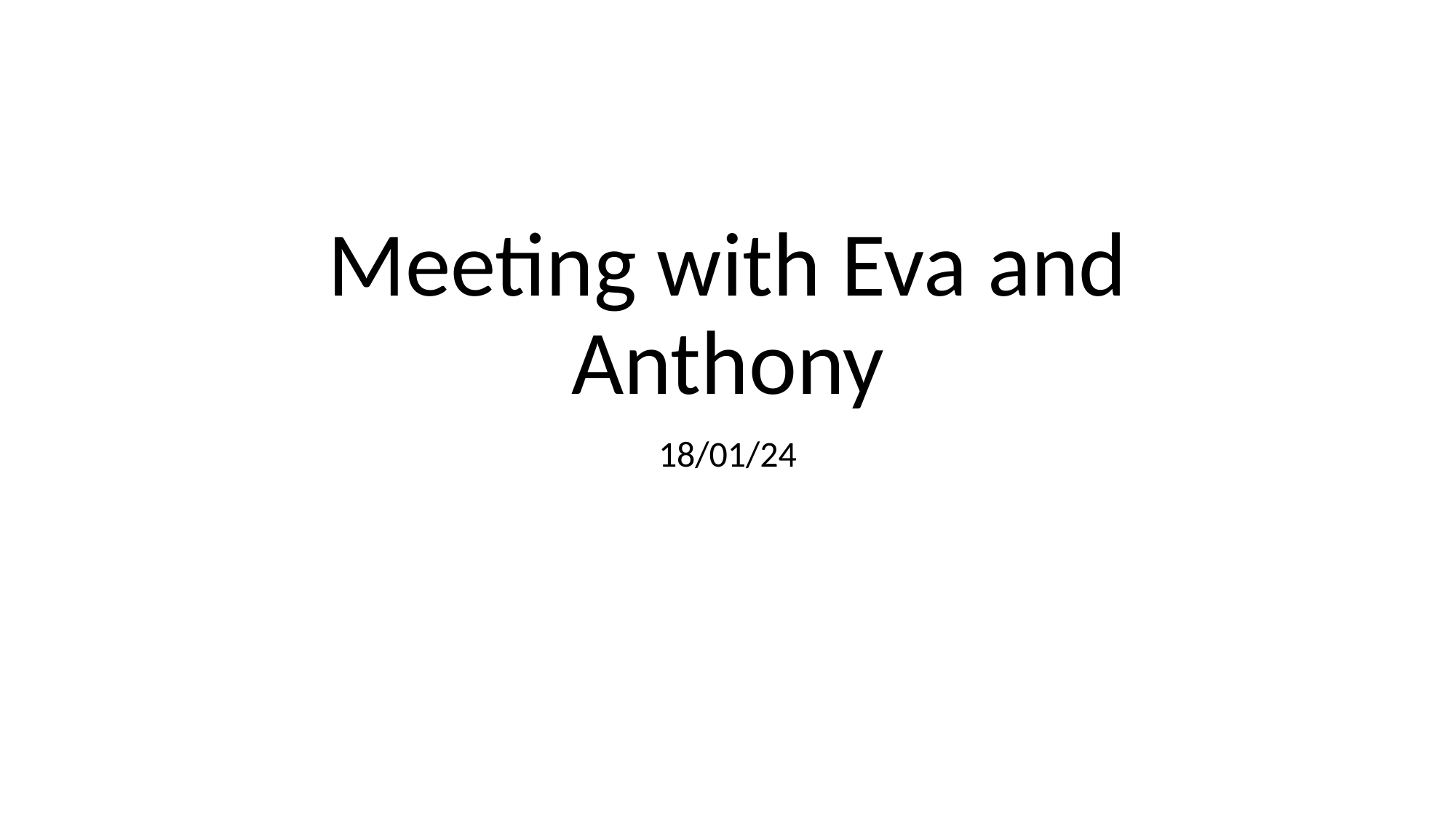

# Meeting with Eva and Anthony
18/01/24